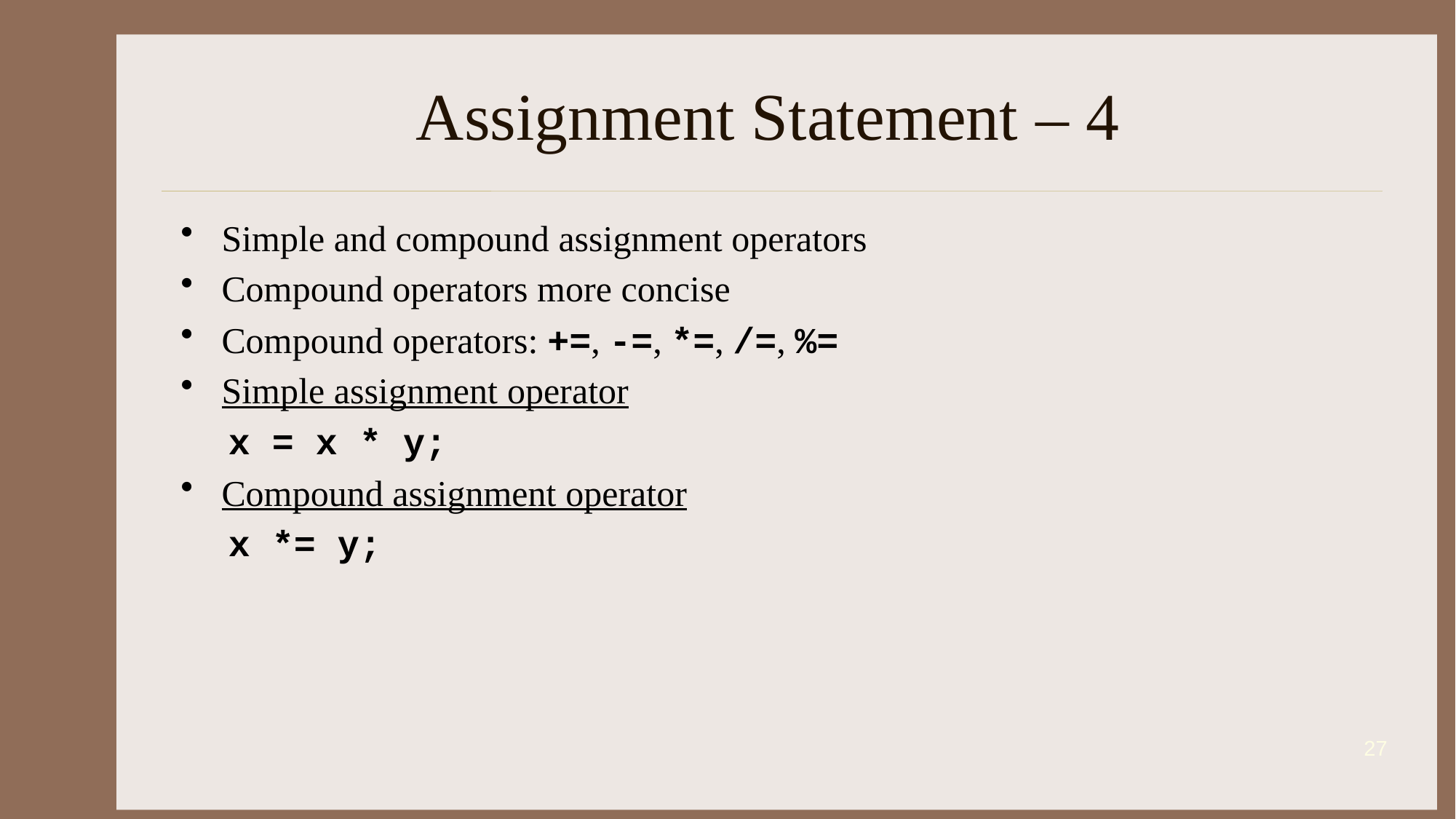

# Assignment Statement – 4
Simple and compound assignment operators
Compound operators more concise
Compound operators: +=, -=, *=, /=, %=
Simple assignment operator
x = x * y;
Compound assignment operator
x *= y;
27